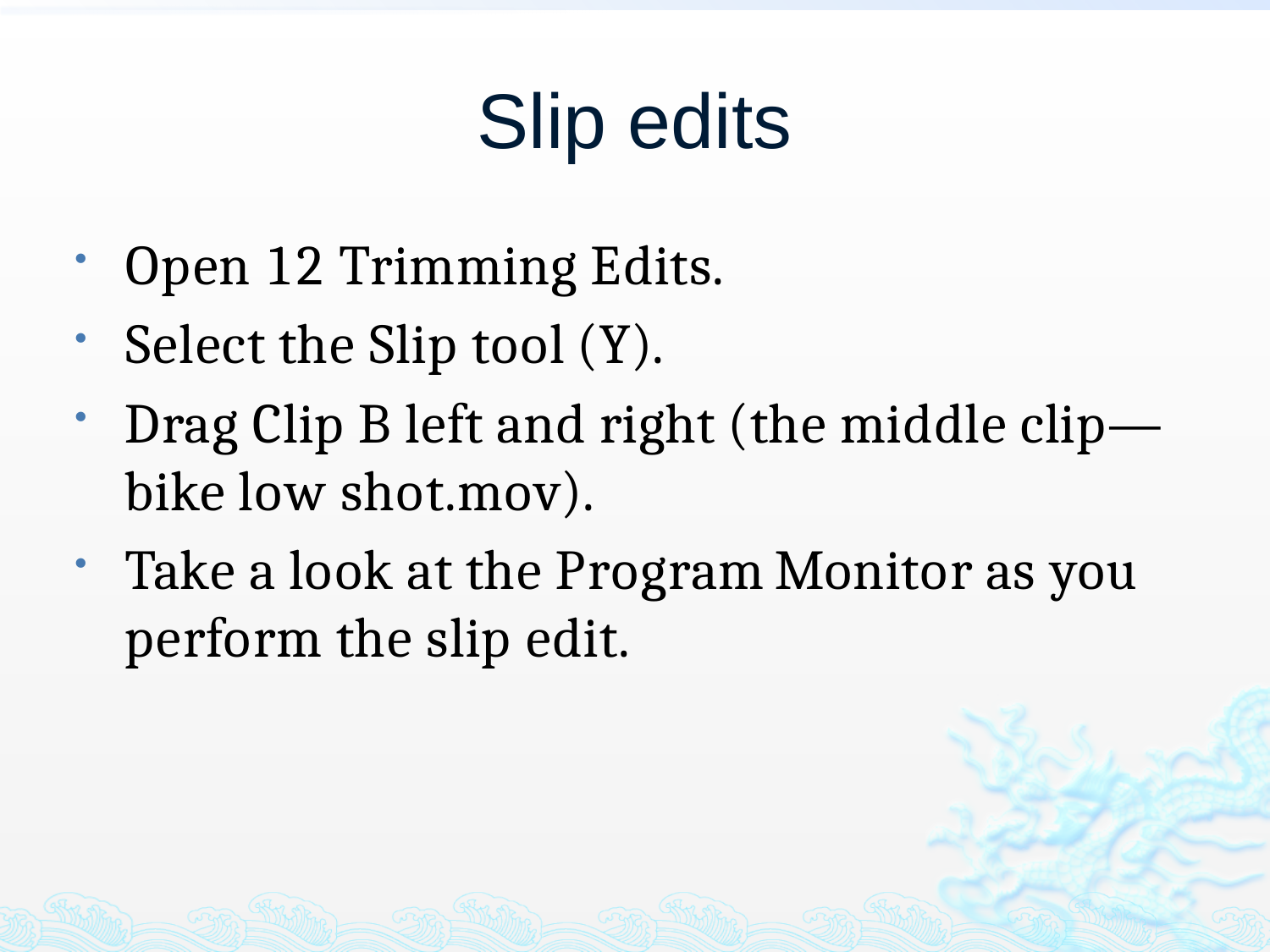

# Slip edits
Open 12 Trimming Edits.
Select the Slip tool (Y).
Drag Clip B left and right (the middle clip—bike low shot.mov).
Take a look at the Program Monitor as you perform the slip edit.